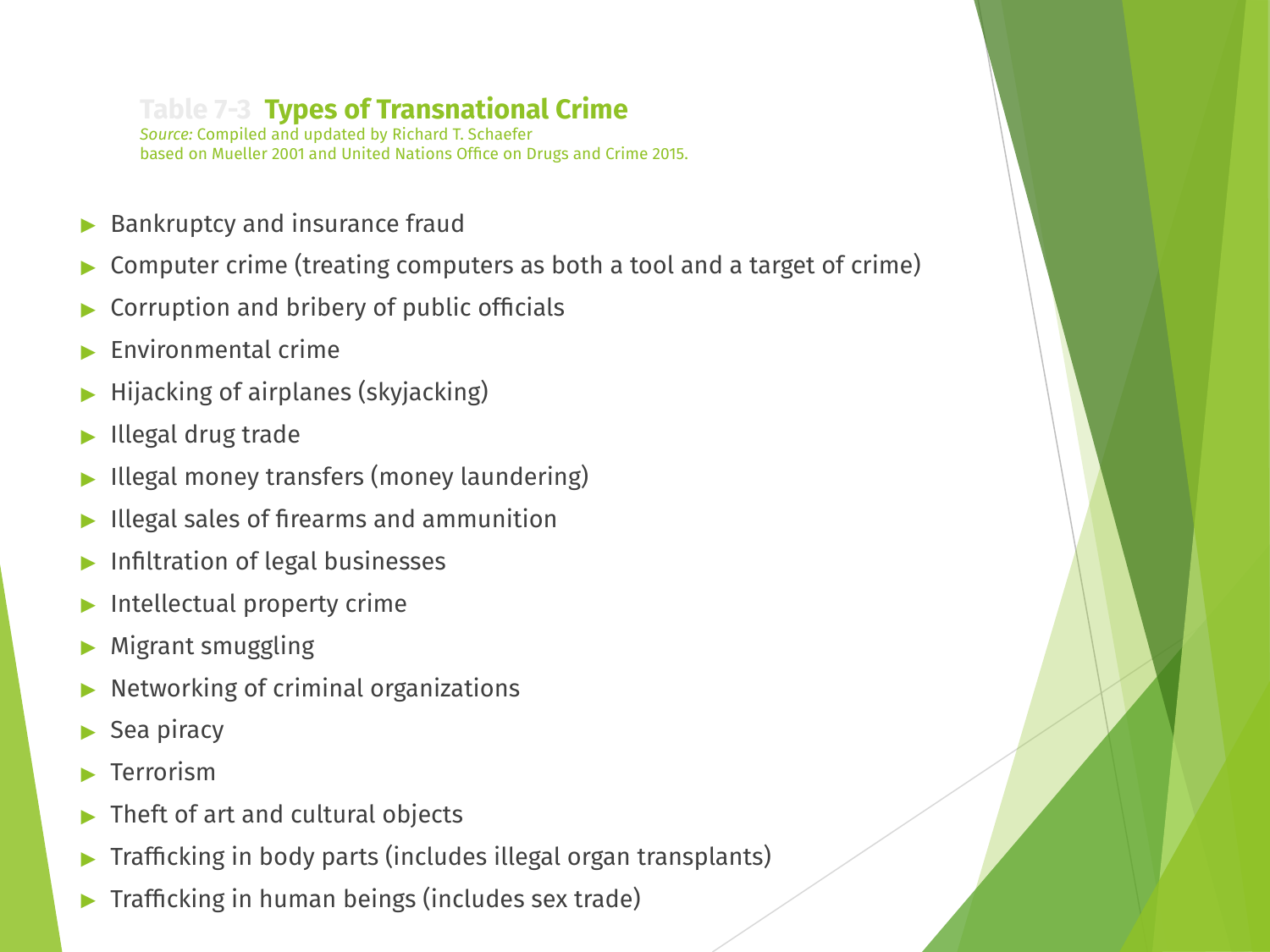

# Table 7-3  Types of Transnational Crime Source: Compiled and updated by Richard T. Schaefer based on Mueller 2001 and United Nations Office on Drugs and Crime 2015.
Bankruptcy and insurance fraud
Computer crime (treating computers as both a tool and a target of crime)
Corruption and bribery of public officials
Environmental crime
Hijacking of airplanes (skyjacking)
Illegal drug trade
Illegal money transfers (money laundering)
Illegal sales of firearms and ammunition
Infiltration of legal businesses
Intellectual property crime
Migrant smuggling
Networking of criminal organizations
Sea piracy
Terrorism
Theft of art and cultural objects
Trafficking in body parts (includes illegal organ transplants)
Trafficking in human beings (includes sex trade)